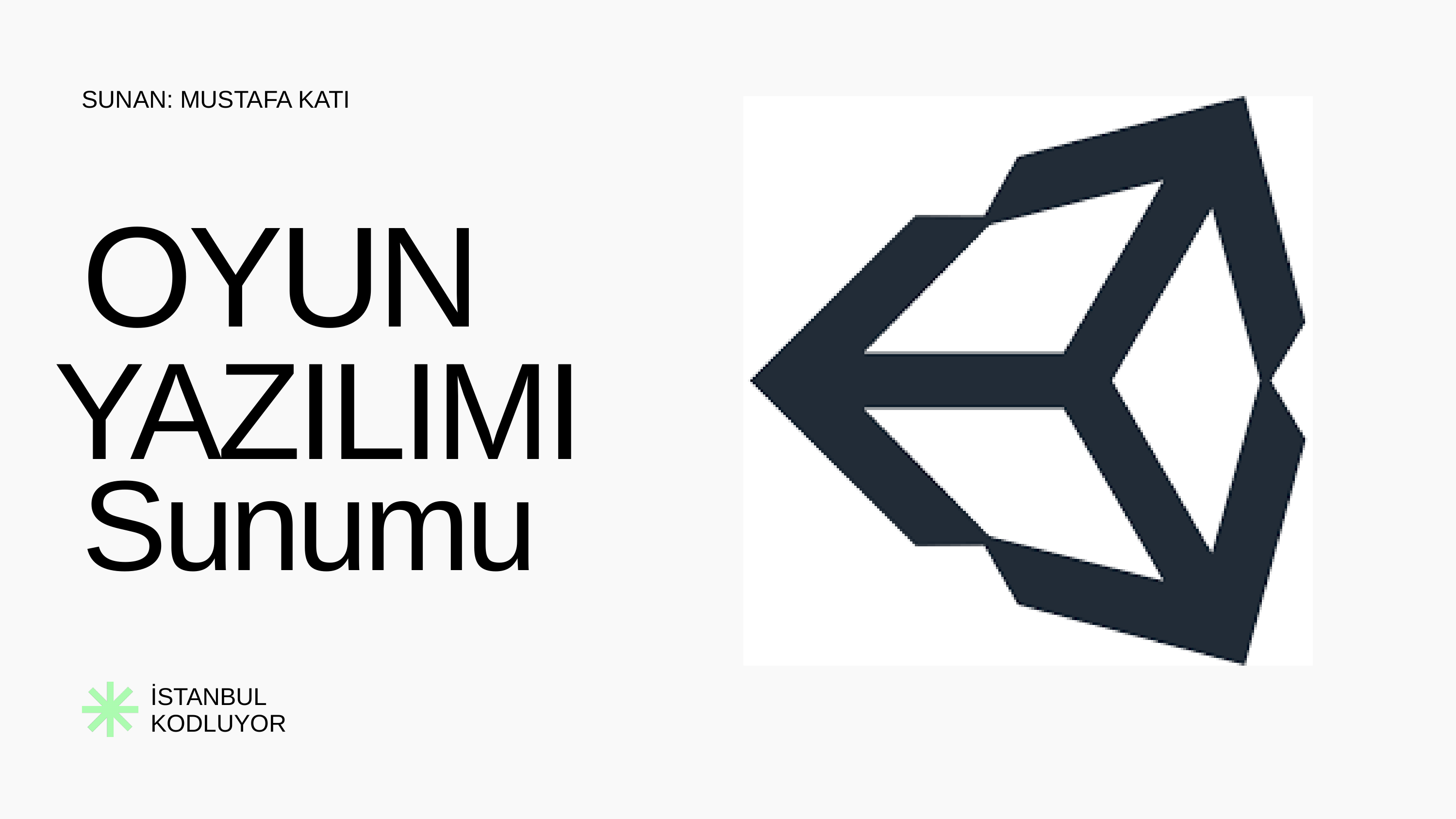

SUNAN: MUSTAFA KATI

OYUN
YAZILIMI
Sunumu

İSTANBUL
KODLUYOR